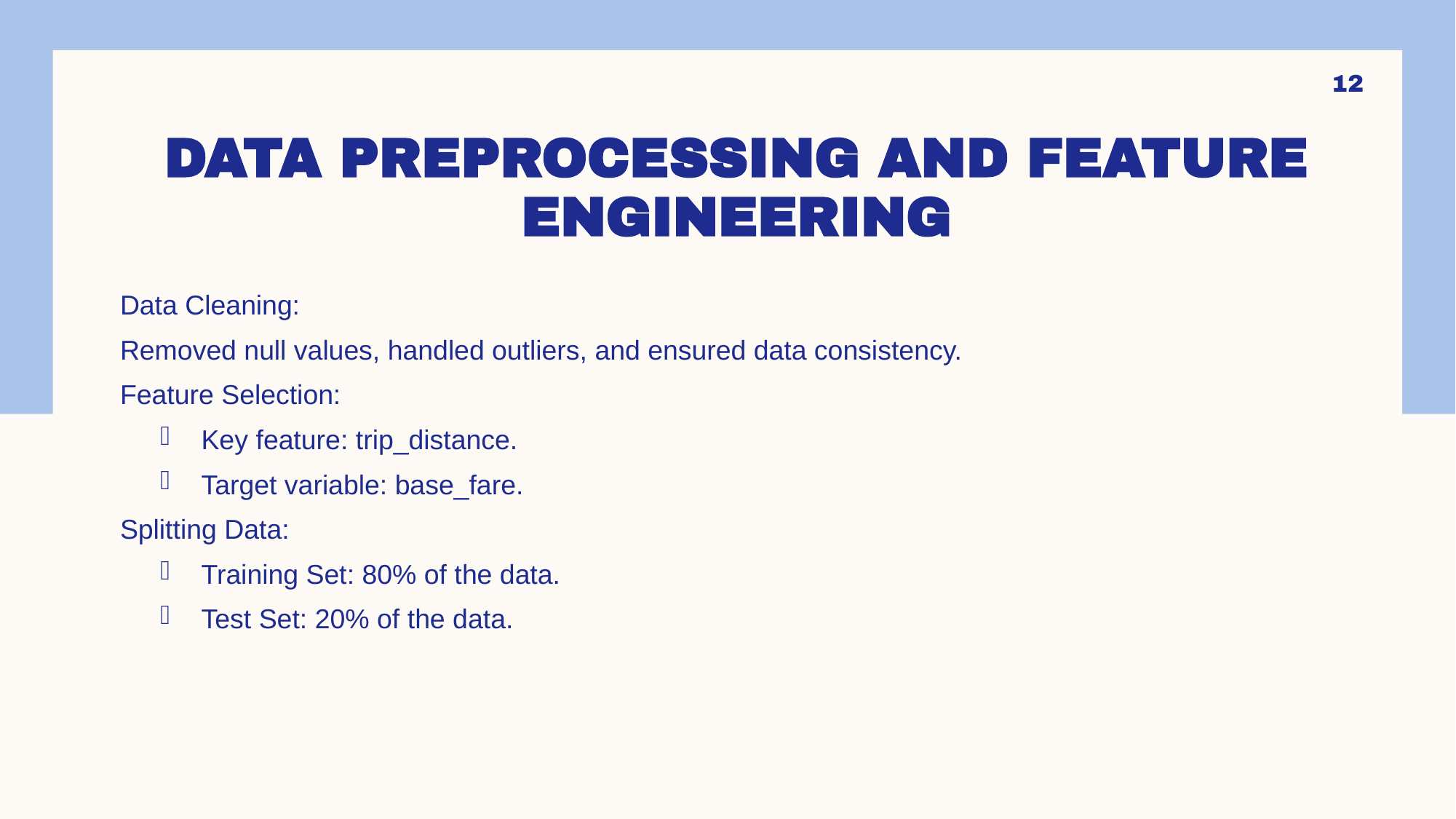

12
# Data Preprocessing and Feature Engineering
Data Cleaning:
Removed null values, handled outliers, and ensured data consistency.
Feature Selection:
Key feature: trip_distance.
Target variable: base_fare.
Splitting Data:
Training Set: 80% of the data.
Test Set: 20% of the data.